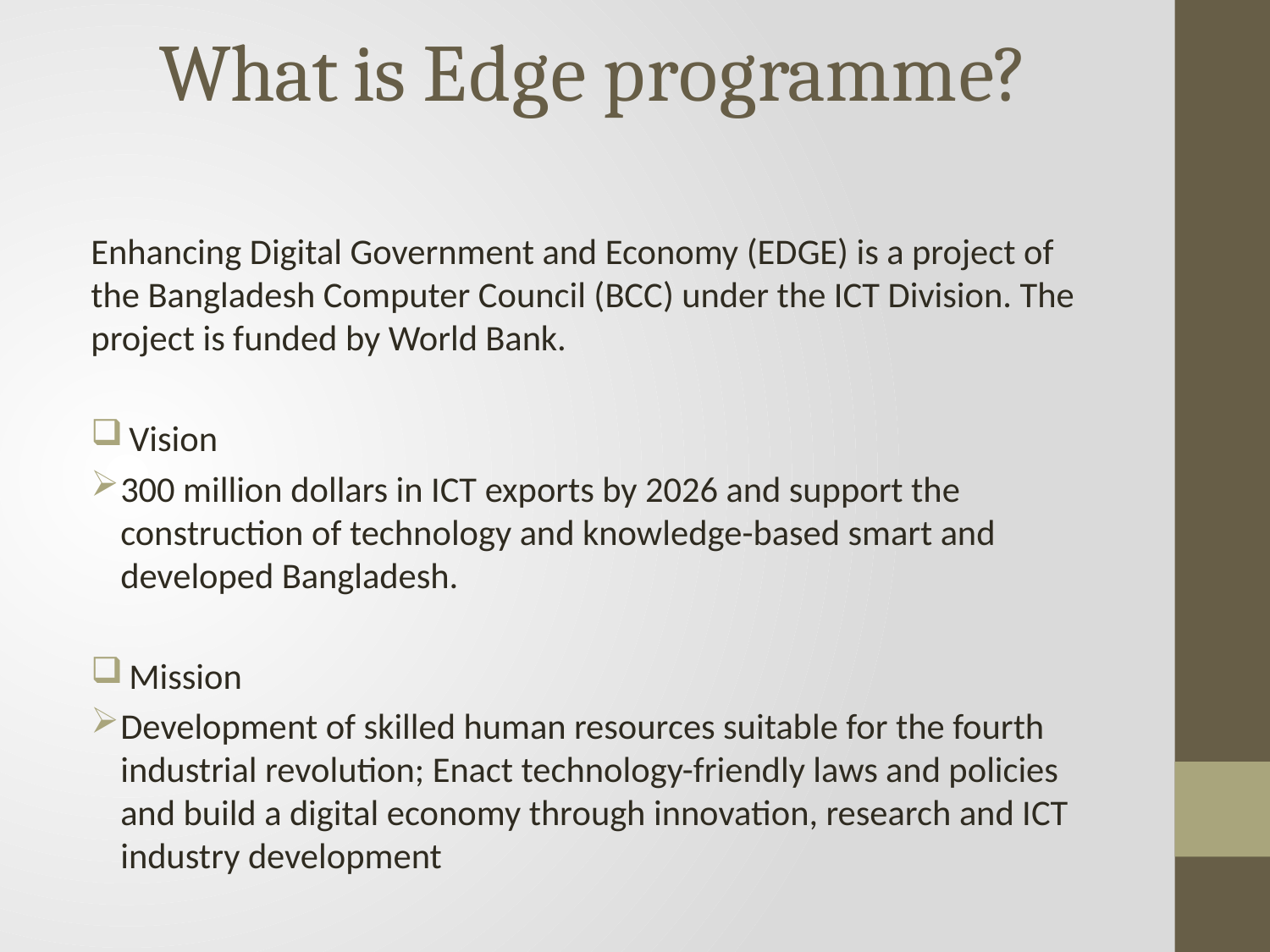

# What is Edge programme?
Enhancing Digital Government and Economy (EDGE) is a project of the Bangladesh Computer Council (BCC) under the ICT Division. The project is funded by World Bank.

 Vision
300 million dollars in ICT exports by 2026 and support the construction of technology and knowledge-based smart and developed Bangladesh.

 Mission
Development of skilled human resources suitable for the fourth industrial revolution; Enact technology-friendly laws and policies and build a digital economy through innovation, research and ICT industry development